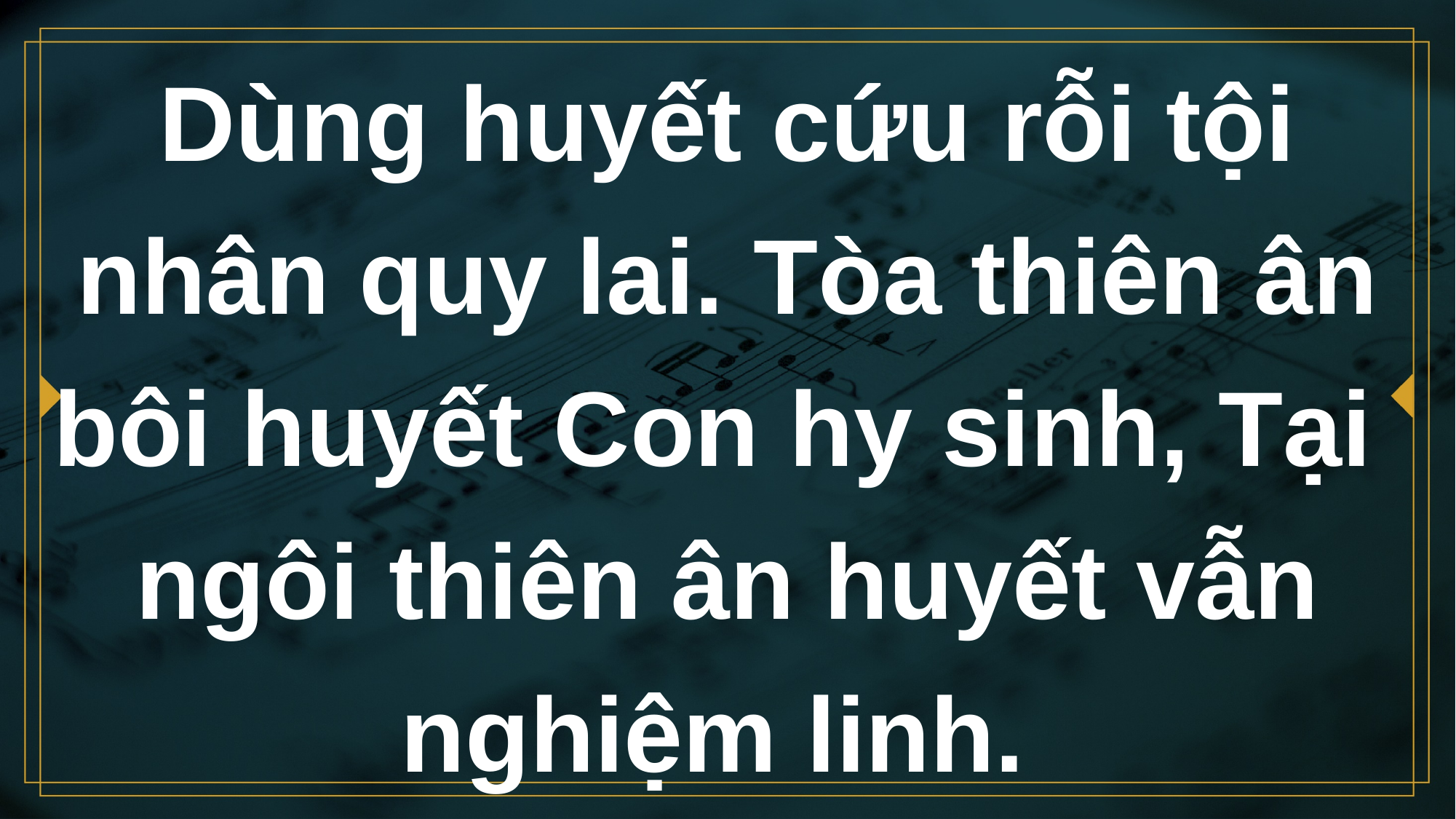

# Dùng huyết cứu rỗi tội nhân quy lai. Tòa thiên ân bôi huyết Con hy sinh, Tại ngôi thiên ân huyết vẫn nghiệm linh.